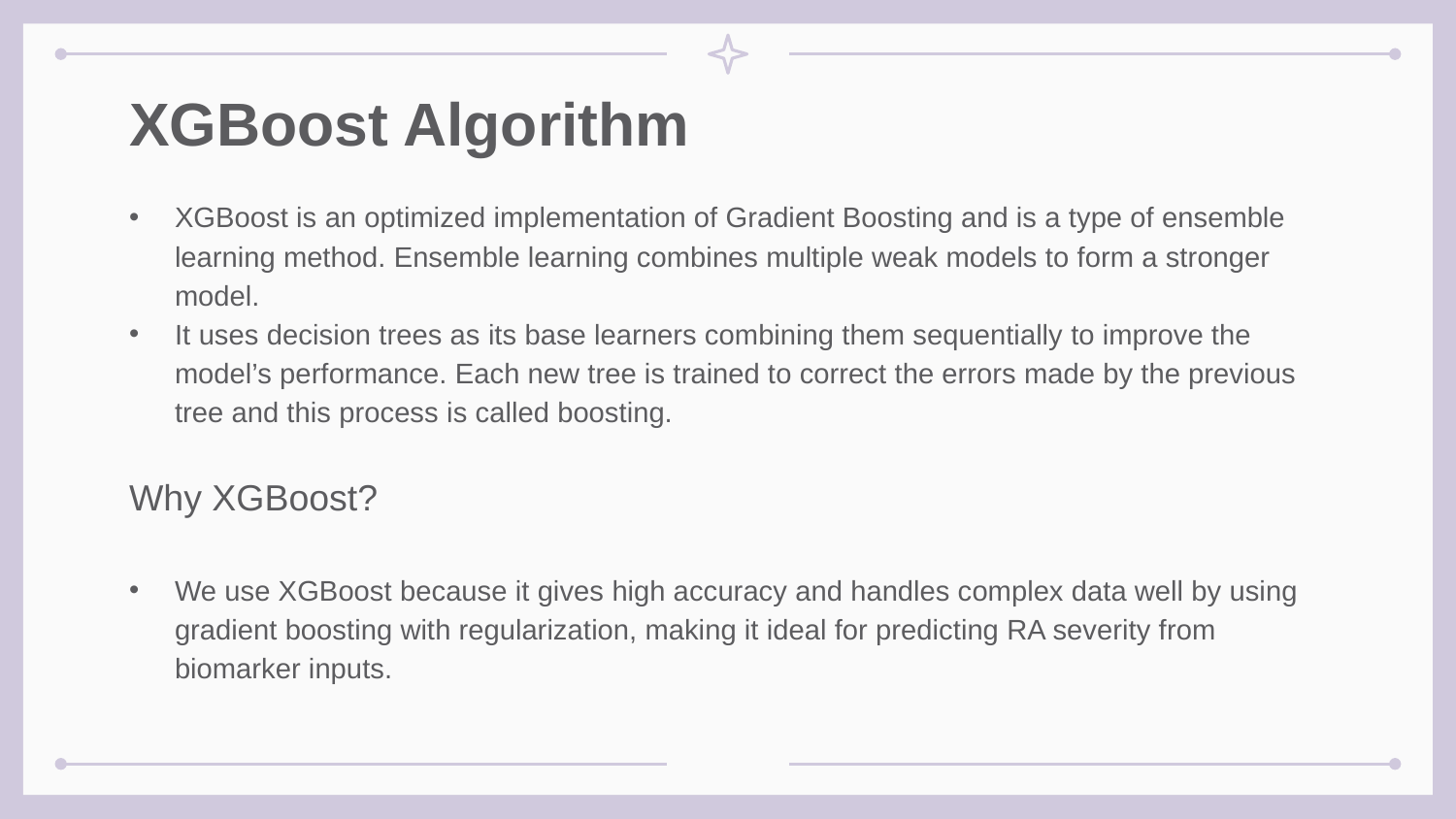

# XGBoost Algorithm
XGBoost is an optimized implementation of Gradient Boosting and is a type of ensemble learning method. Ensemble learning combines multiple weak models to form a stronger model.
It uses decision trees as its base learners combining them sequentially to improve the model’s performance. Each new tree is trained to correct the errors made by the previous tree and this process is called boosting.

Why XGBoost?

We use XGBoost because it gives high accuracy and handles complex data well by using gradient boosting with regularization, making it ideal for predicting RA severity from biomarker inputs.
3